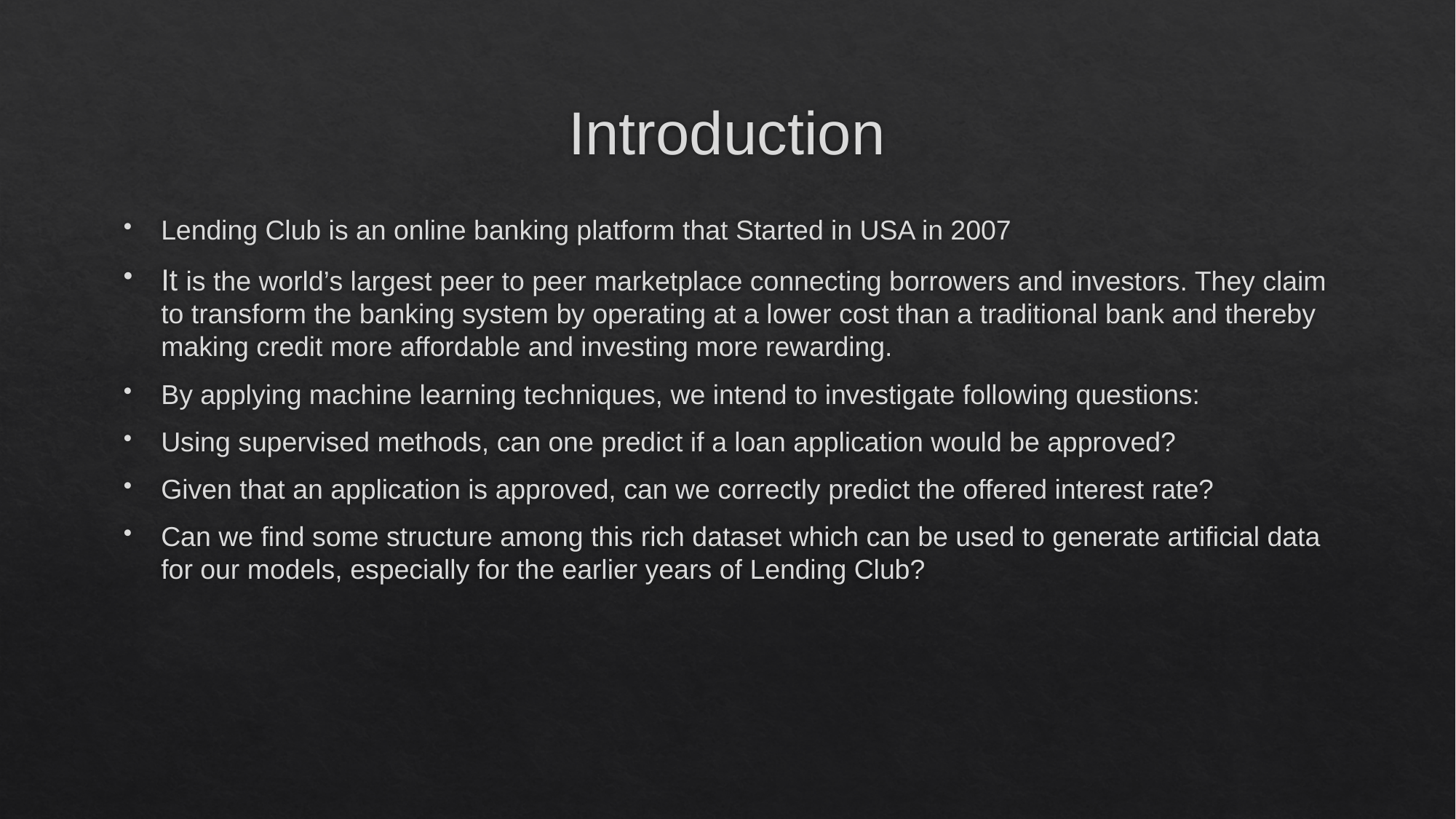

# Introduction
Lending Club is an online banking platform that Started in USA in 2007
It is the world’s largest peer to peer marketplace connecting borrowers and investors. They claim to transform the banking system by operating at a lower cost than a traditional bank and thereby making credit more affordable and investing more rewarding.
By applying machine learning techniques, we intend to investigate following questions:
Using supervised methods, can one predict if a loan application would be approved?
Given that an application is approved, can we correctly predict the offered interest rate?
Can we find some structure among this rich dataset which can be used to generate artificial data for our models, especially for the earlier years of Lending Club?